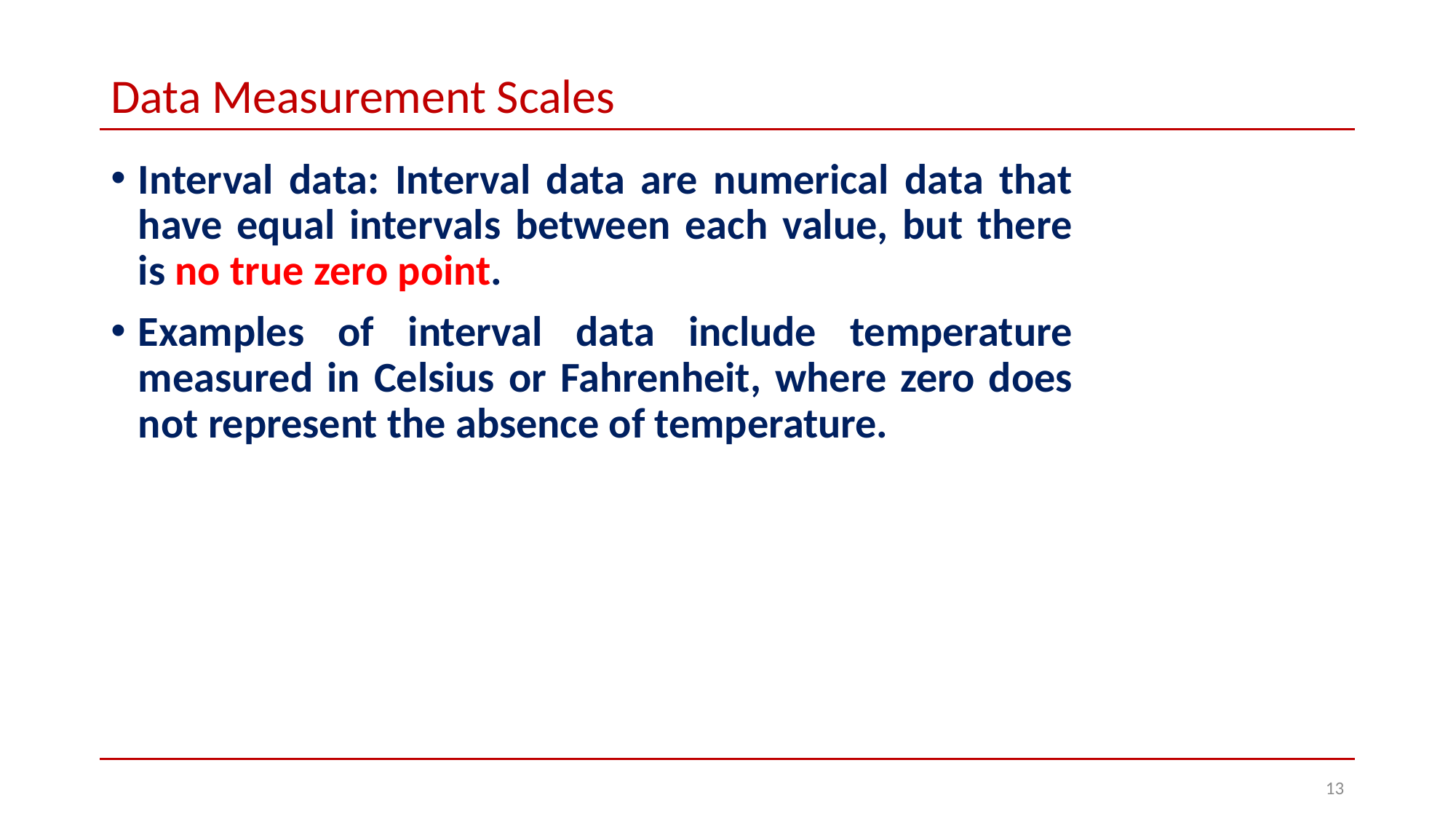

# Data Measurement Scales
Interval data: Interval data are numerical data that have equal intervals between each value, but there is no true zero point.
Examples of interval data include temperature measured in Celsius or Fahrenheit, where zero does not represent the absence of temperature.

13